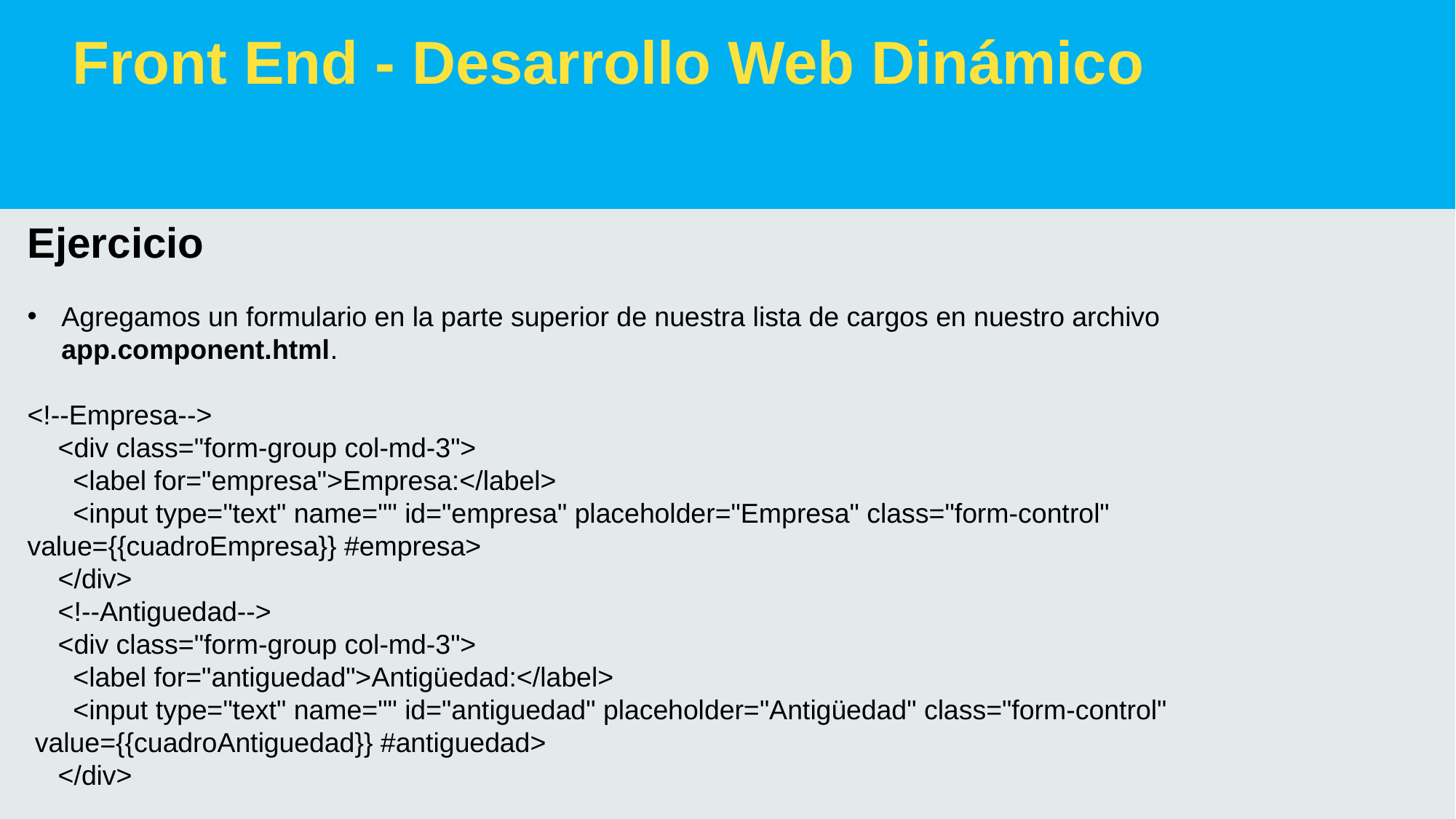

Front End - Desarrollo Web Dinámico
Ejercicio

Agregamos un formulario en la parte superior de nuestra lista de cargos en nuestro archivo app.component.html.

<!--Empresa-->
    <div class="form-group col-md-3">
      <label for="empresa">Empresa:</label>
      <input type="text" name="" id="empresa" placeholder="Empresa" class="form-control" value={{cuadroEmpresa}} #empresa>
    </div>
    <!--Antiguedad-->
    <div class="form-group col-md-3">
      <label for="antiguedad">Antigüedad:</label>
      <input type="text" name="" id="antiguedad" placeholder="Antigüedad" class="form-control"  value={{cuadroAntiguedad}} #antiguedad>
    </div>